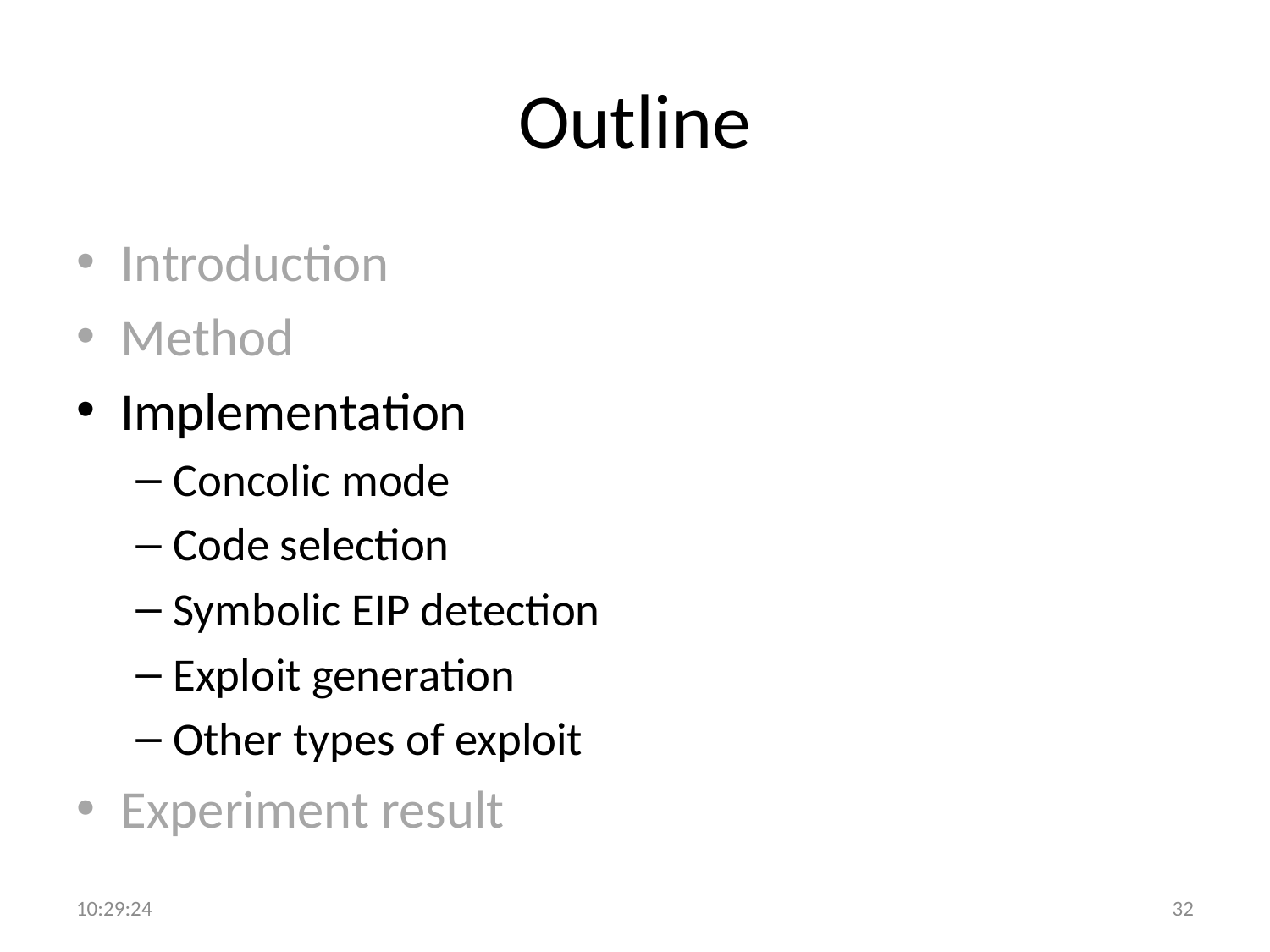

# Outline
Introduction
Method
Implementation
Concolic mode
Code selection
Symbolic EIP detection
Exploit generation
Other types of exploit
Experiment result
10:29:24
32